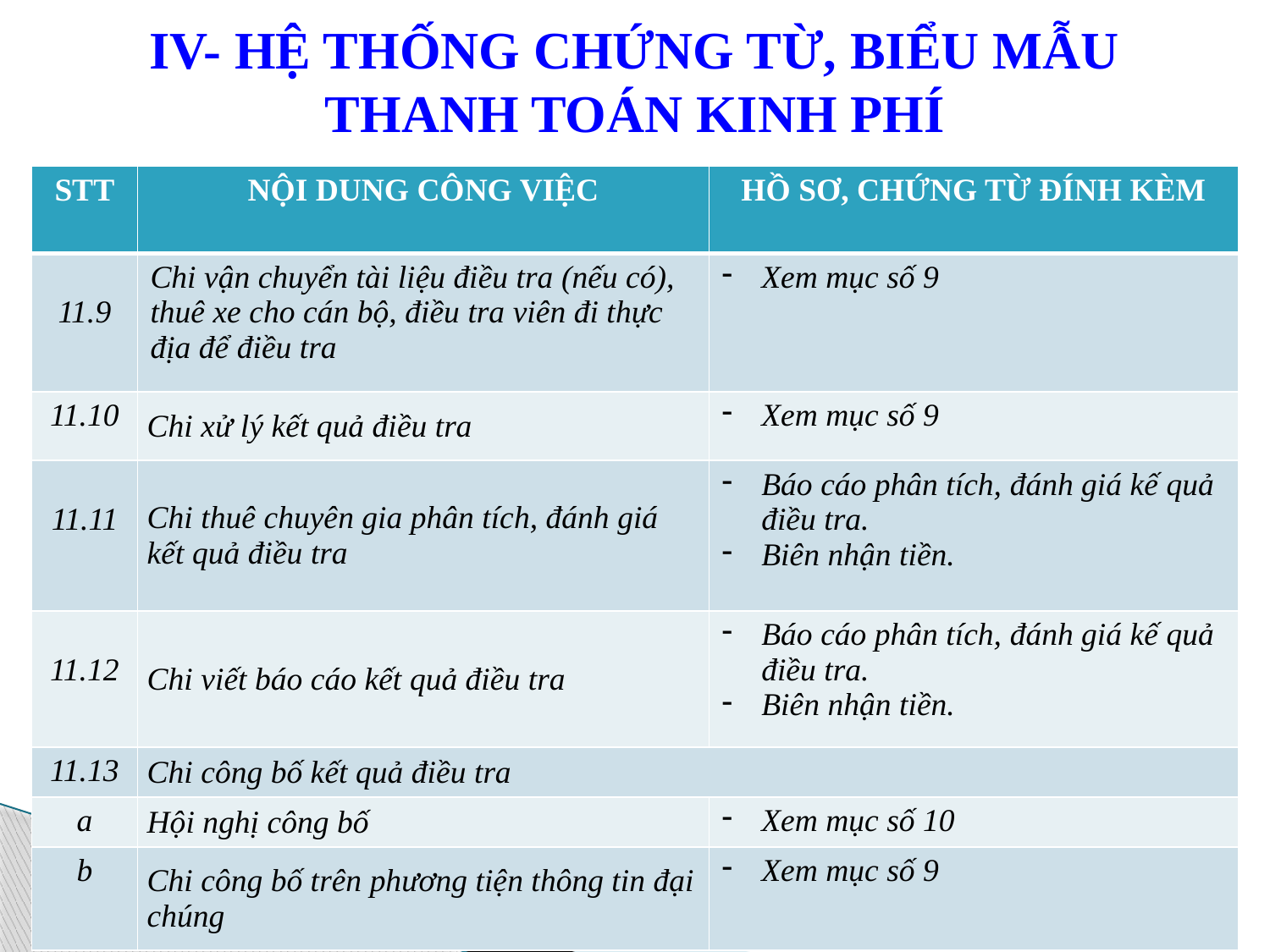

# IV- HỆ THỐNG CHỨNG TỪ, BIỂU MẪU THANH TOÁN KINH PHÍ
| STT | NỘI DUNG CÔNG VIỆC | HỒ SƠ, CHỨNG TỪ ĐÍNH KÈM |
| --- | --- | --- |
| 11.9 | Chi vận chuyển tài liệu điều tra (nếu có), thuê xe cho cán bộ, điều tra viên đi thực địa để điều tra | Xem mục số 9 |
| 11.10 | Chi xử lý kết quả điều tra | Xem mục số 9 |
| 11.11 | Chi thuê chuyên gia phân tích, đánh giá kết quả điều tra | Báo cáo phân tích, đánh giá kế quả điều tra. Biên nhận tiền. |
| 11.12 | Chi viết báo cáo kết quả điều tra | Báo cáo phân tích, đánh giá kế quả điều tra. Biên nhận tiền. |
| 11.13 | Chi công bố kết quả điều tra |  |
| a | Hội nghị công bố | Xem mục số 10 |
| b | Chi công bố trên phương tiện thông tin đại chúng | Xem mục số 9 |